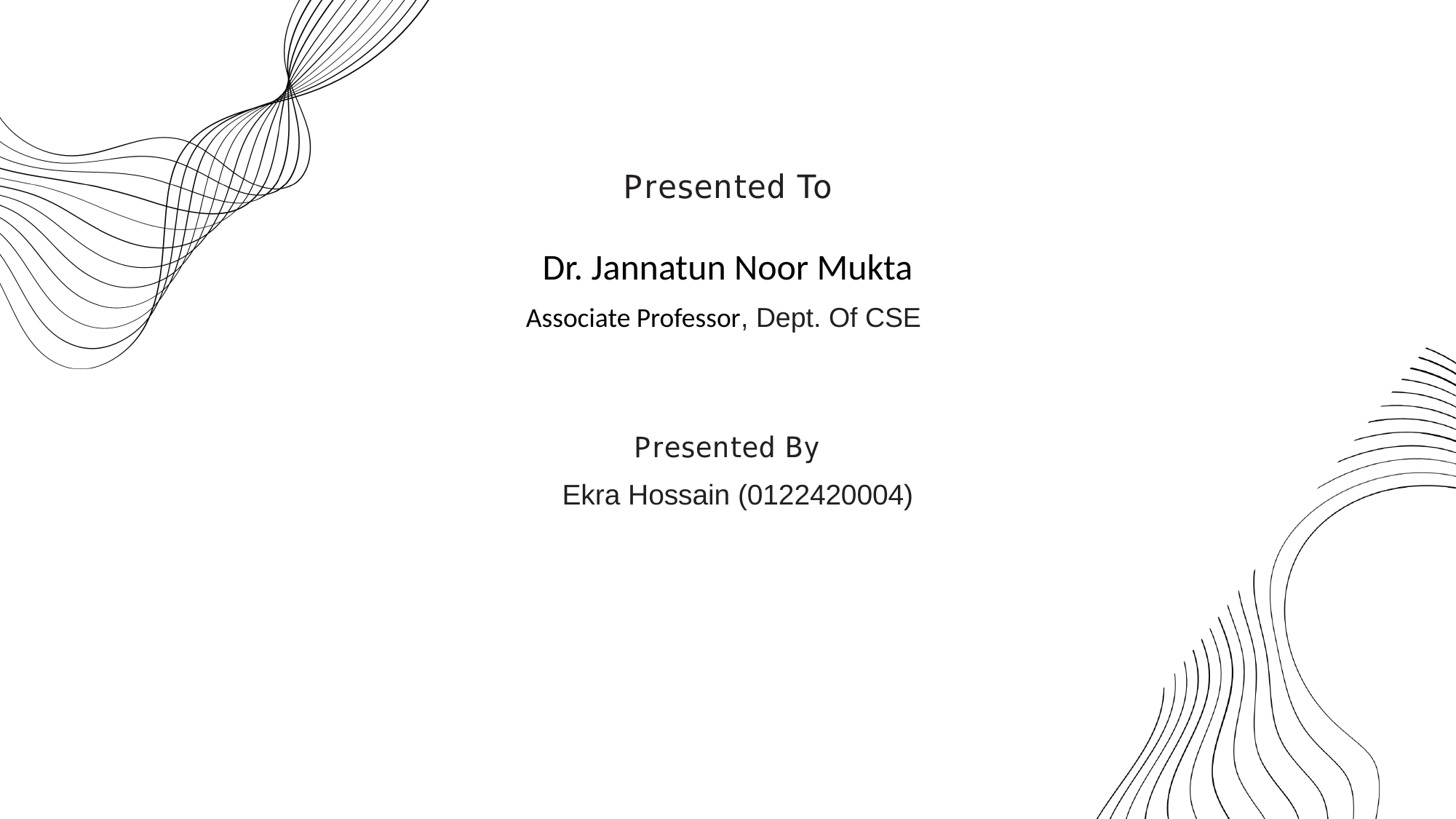

Presented To
Dr. Jannatun Noor Mukta
Associate Professor, Dept. Of CSE
Presented By
Ekra Hossain (0122420004)